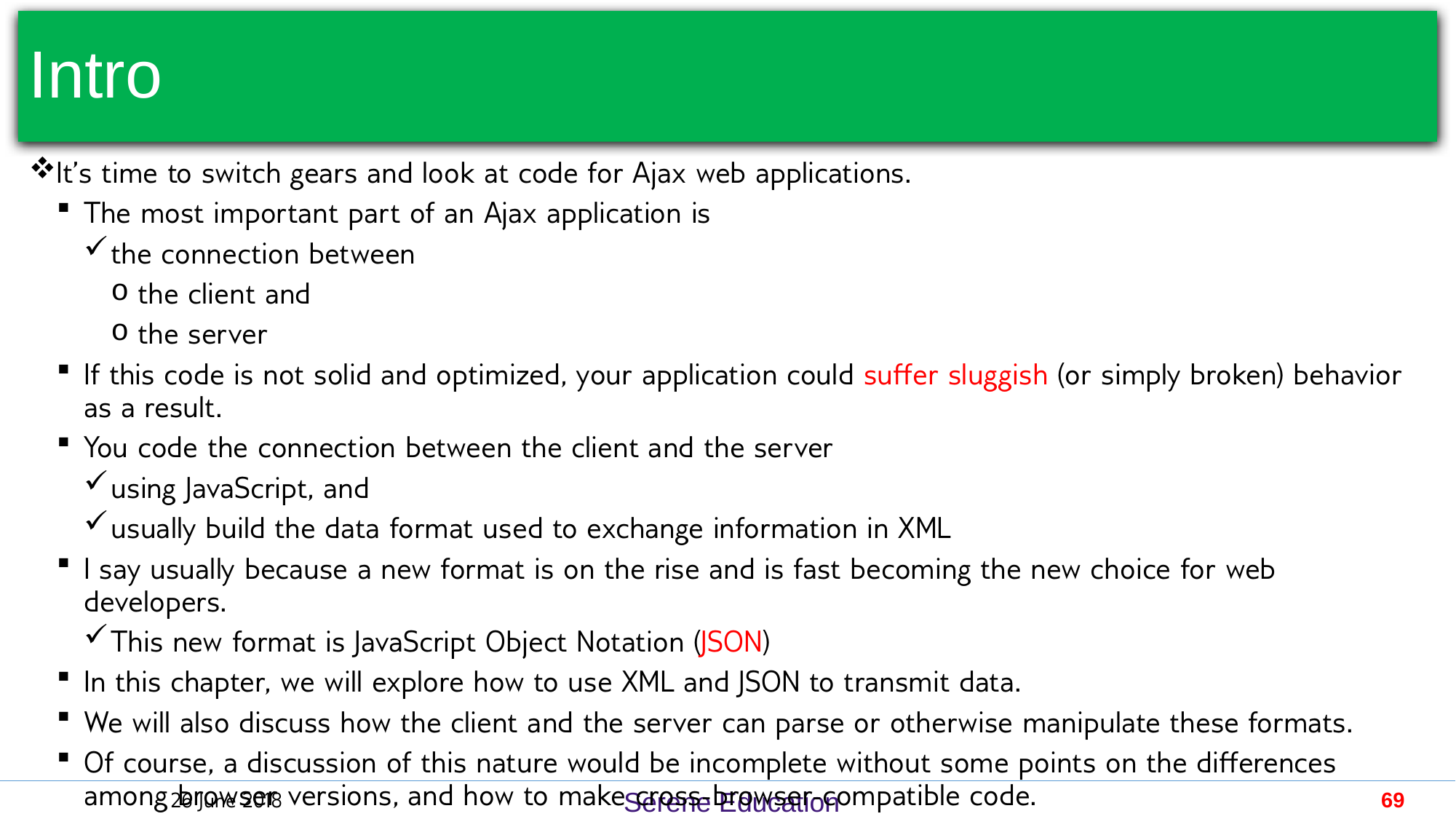

# Intro
It’s time to switch gears and look at code for Ajax web applications.
The most important part of an Ajax application is
the connection between
the client and
the server
If this code is not solid and optimized, your application could suffer sluggish (or simply broken) behavior as a result.
You code the connection between the client and the server
using JavaScript, and
usually build the data format used to exchange information in XML
I say usually because a new format is on the rise and is fast becoming the new choice for web developers.
This new format is JavaScript Object Notation (JSON)
In this chapter, we will explore how to use XML and JSON to transmit data.
We will also discuss how the client and the server can parse or otherwise manipulate these formats.
Of course, a discussion of this nature would be incomplete without some points on the differences among browser versions, and how to make cross-browser-compatible code.
26 June 2018
69